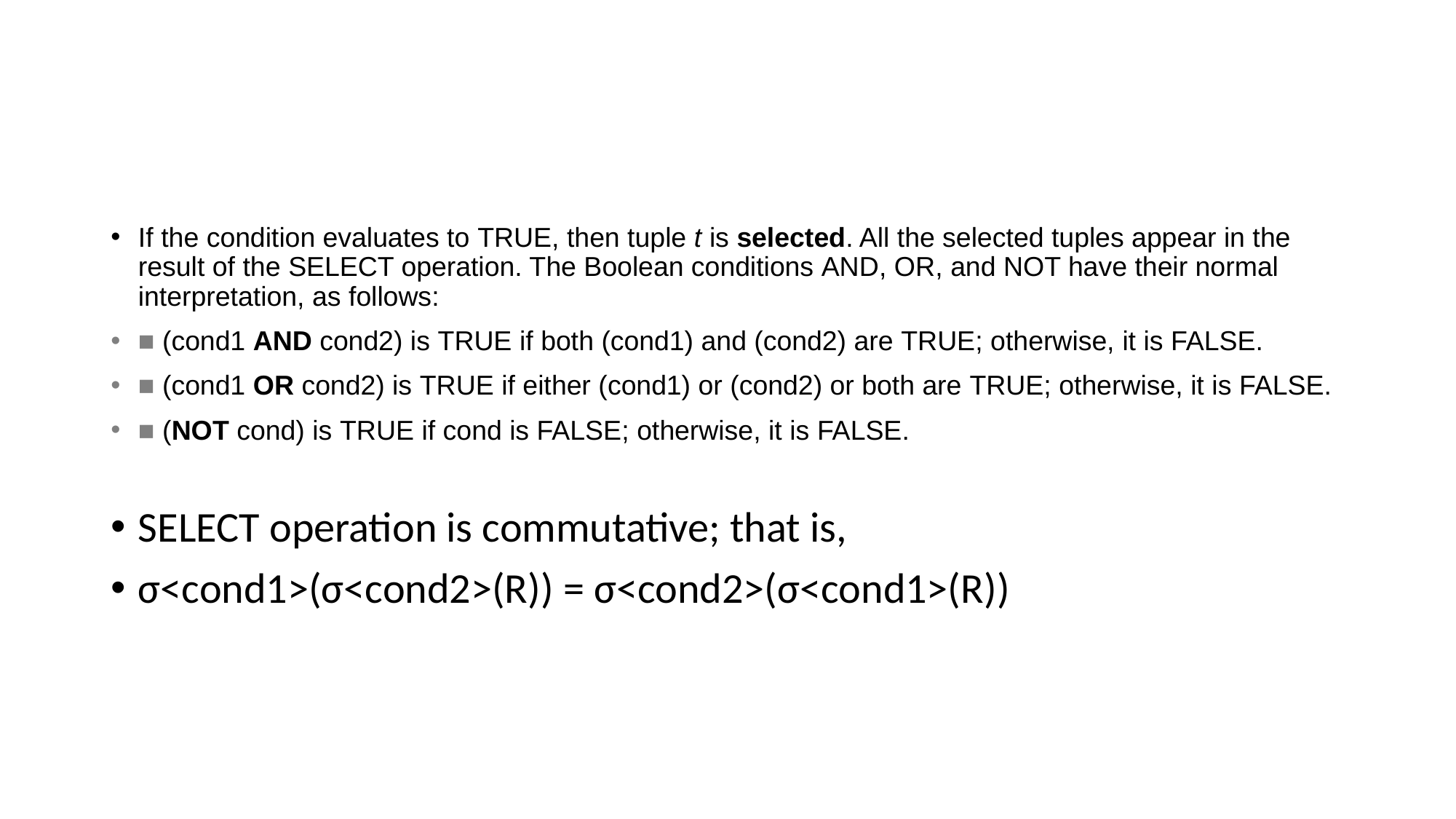

#
If the condition evaluates to TRUE, then tuple t is selected. All the selected tuples appear in the result of the SELECT operation. The Boolean conditions AND, OR, and NOT have their normal interpretation, as follows:
■ (cond1 AND cond2) is TRUE if both (cond1) and (cond2) are TRUE; otherwise, it is FALSE.
■ (cond1 OR cond2) is TRUE if either (cond1) or (cond2) or both are TRUE; otherwise, it is FALSE.
■ (NOT cond) is TRUE if cond is FALSE; otherwise, it is FALSE.

SELECT operation is commutative; that is,
σ<cond1>(σ<cond2>(R)) = σ<cond2>(σ<cond1>(R))